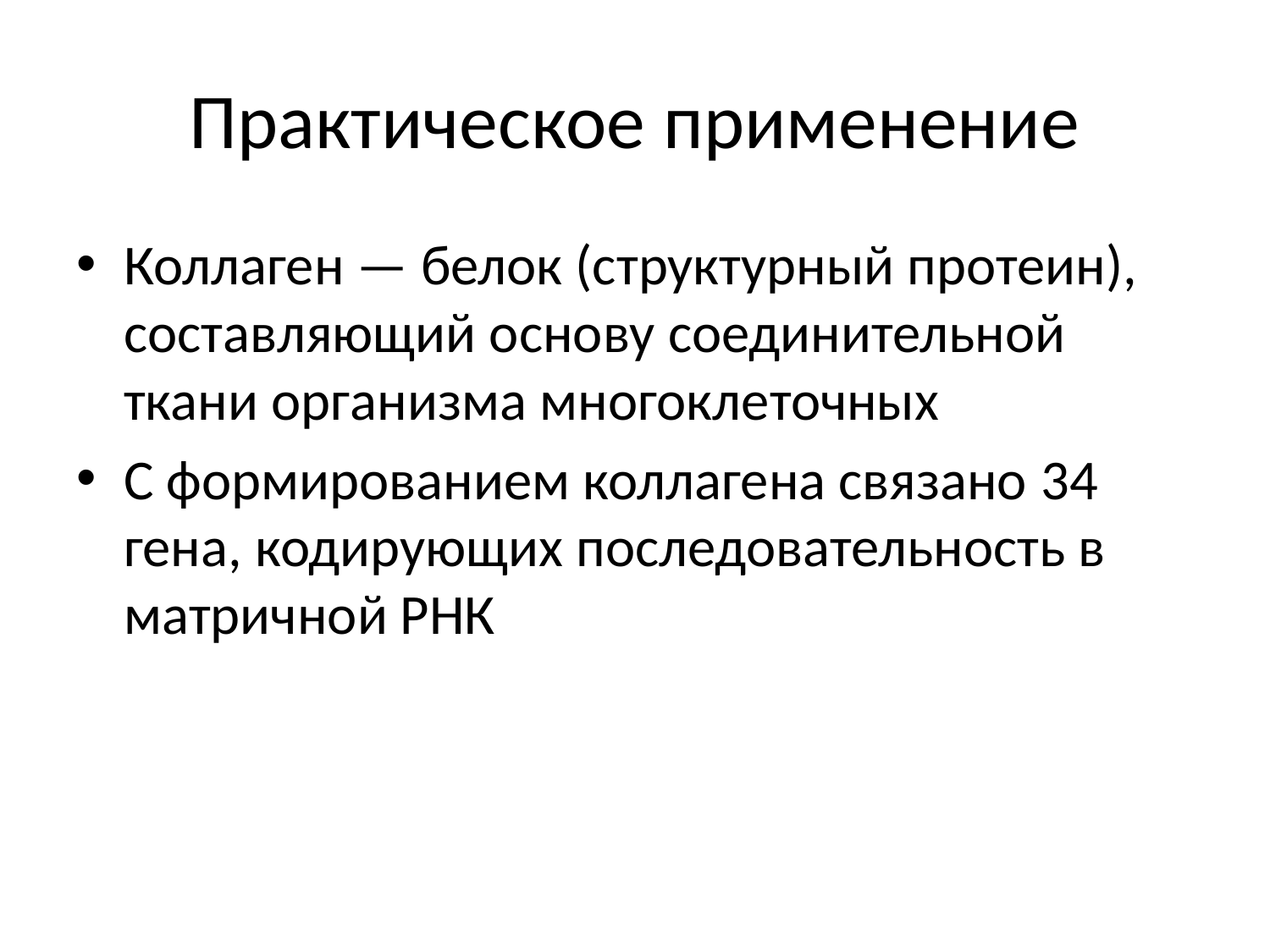

# Практическое применение
Коллаген — белок (структурный протеин), составляющий основу соединительной ткани организма многоклеточных
С формированием коллагена связано 34 гена, кодирующих последовательность в матричной РНК